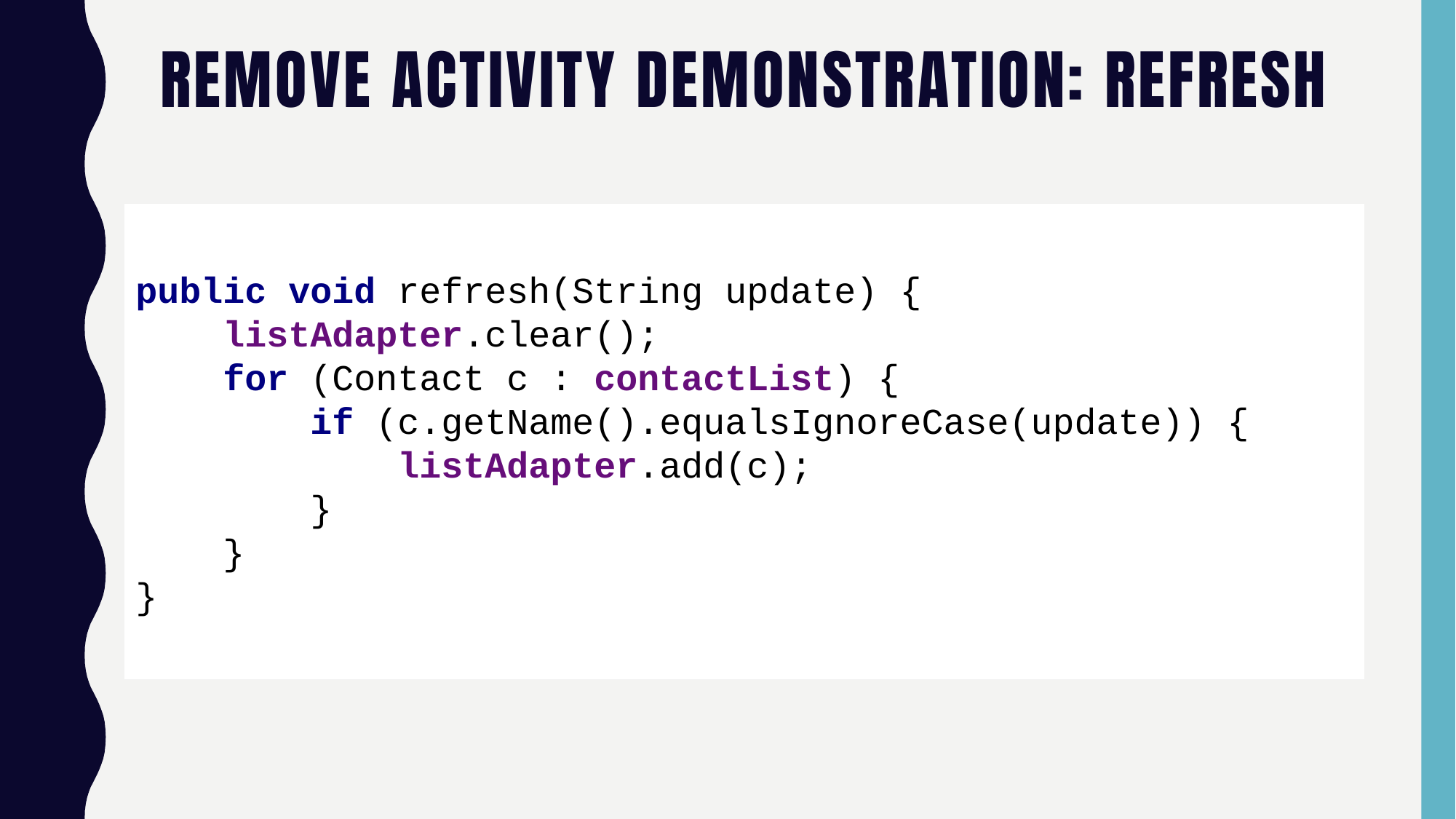

# Remove Activity Demonstration: Refresh
public void refresh(String update) {
    listAdapter.clear();
    for (Contact c : contactList) {
        if (c.getName().equalsIgnoreCase(update)) {
            listAdapter.add(c);
        }
    }
}